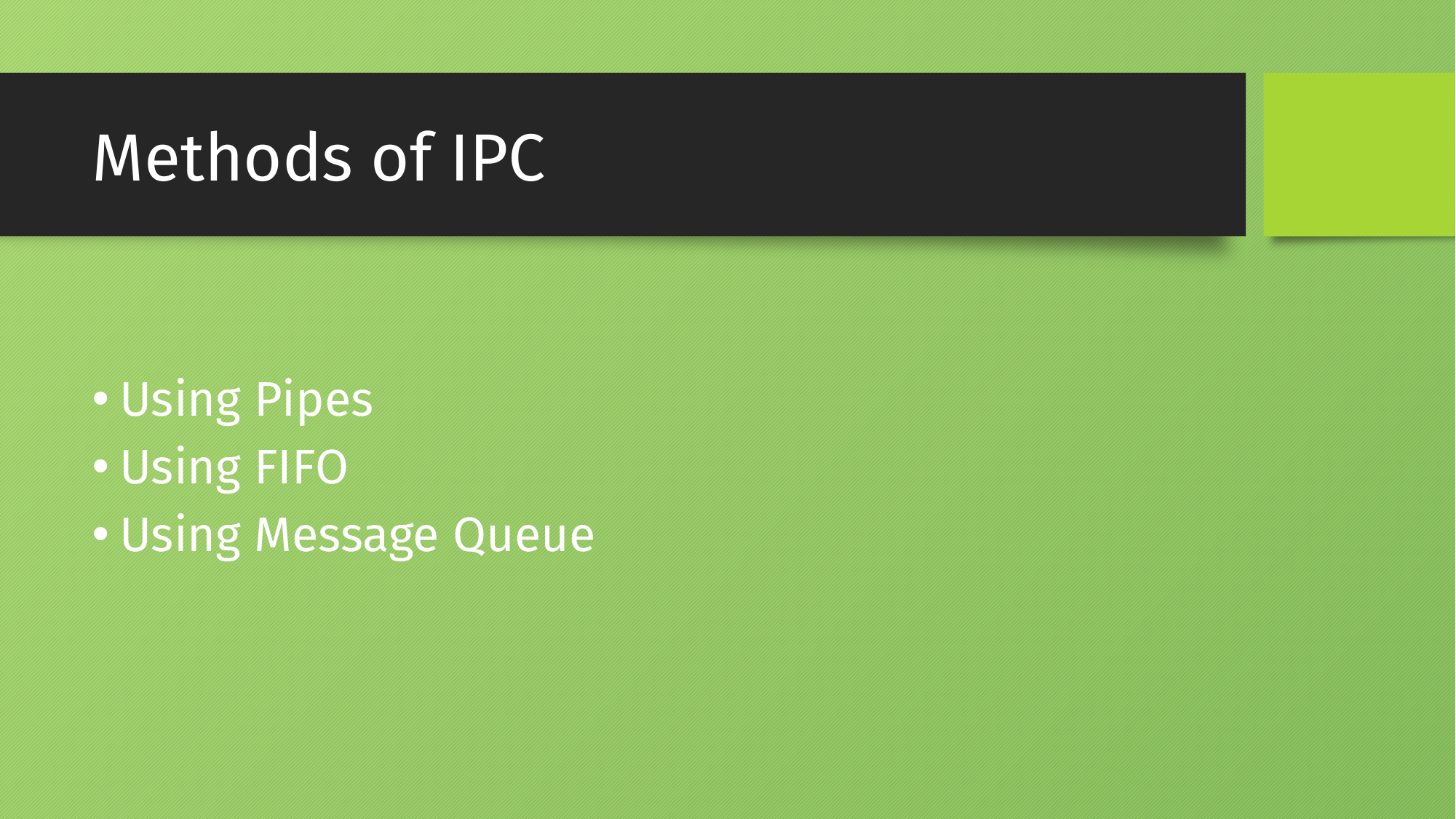

# Methods of IPC
Using Pipes
Using FIFO
Using Message Queue